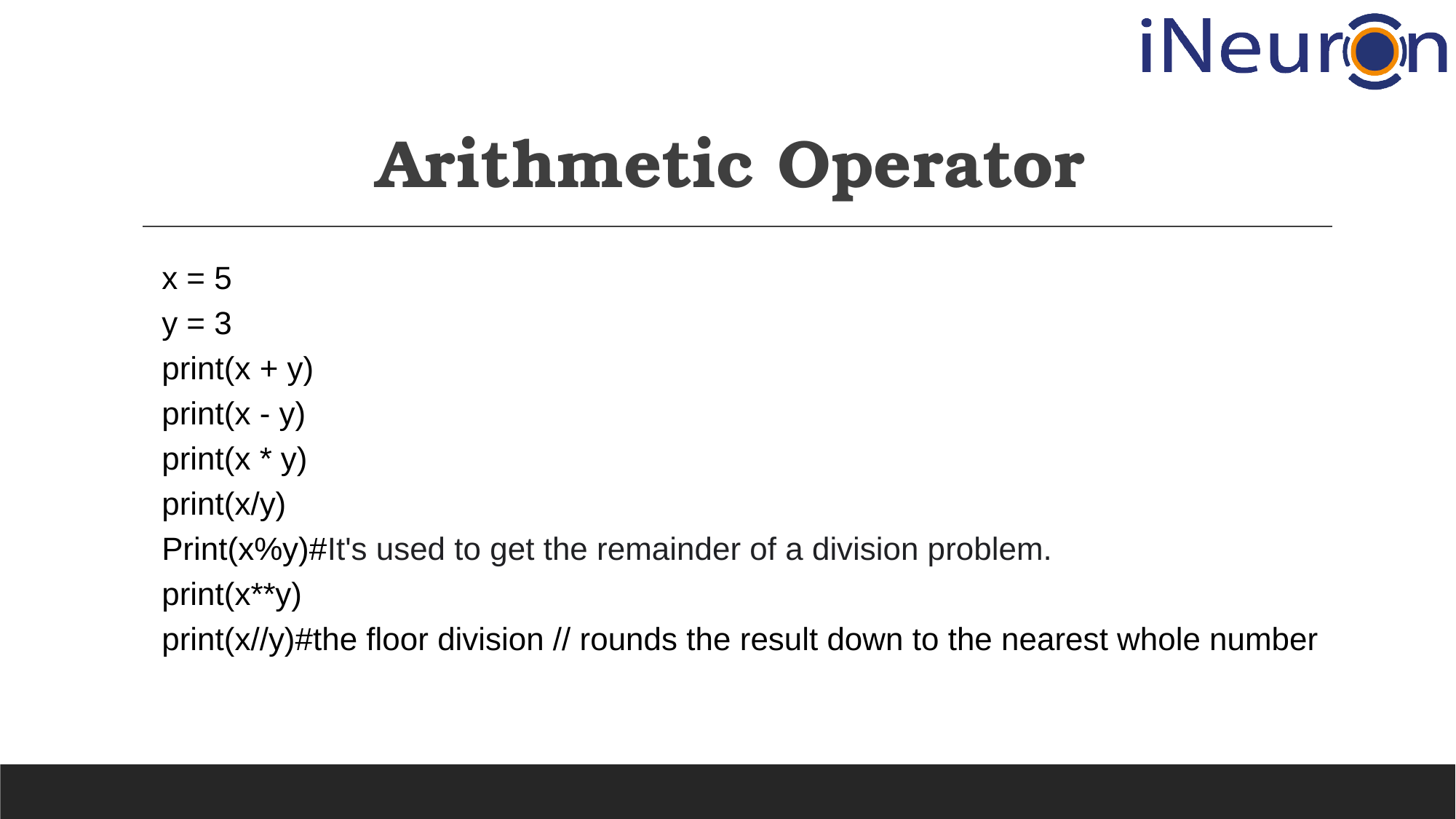

# Arithmetic Operator
x = 5
y = 3
print(x + y)
print(x - y)
print(x * y)
print(x/y)
Print(x%y)#It's used to get the remainder of a division problem.
print(x**y)
print(x//y)#the floor division // rounds the result down to the nearest whole number